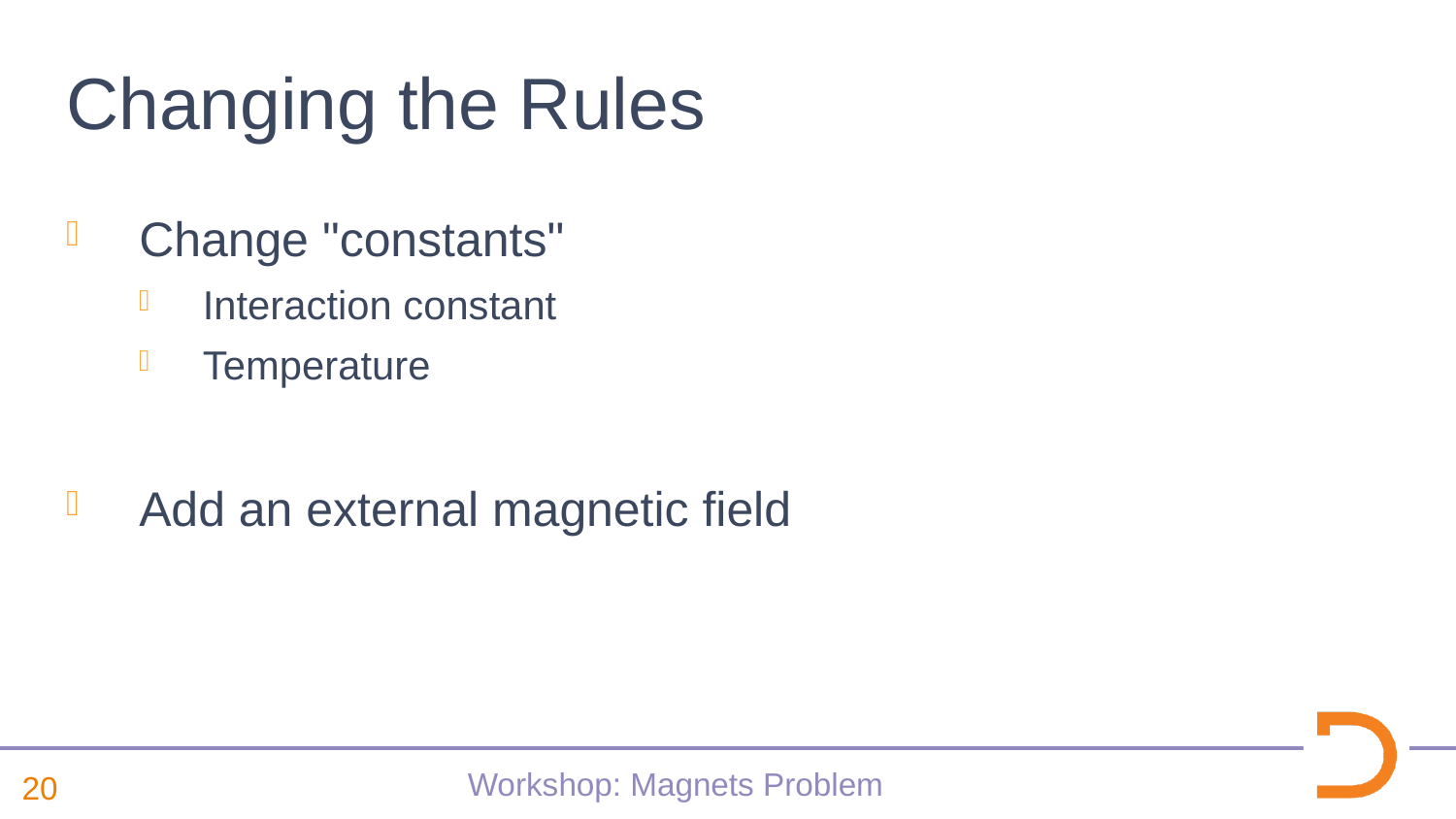

# Changing the Rules
Change "constants"
Interaction constant
Temperature

Add an external magnetic field